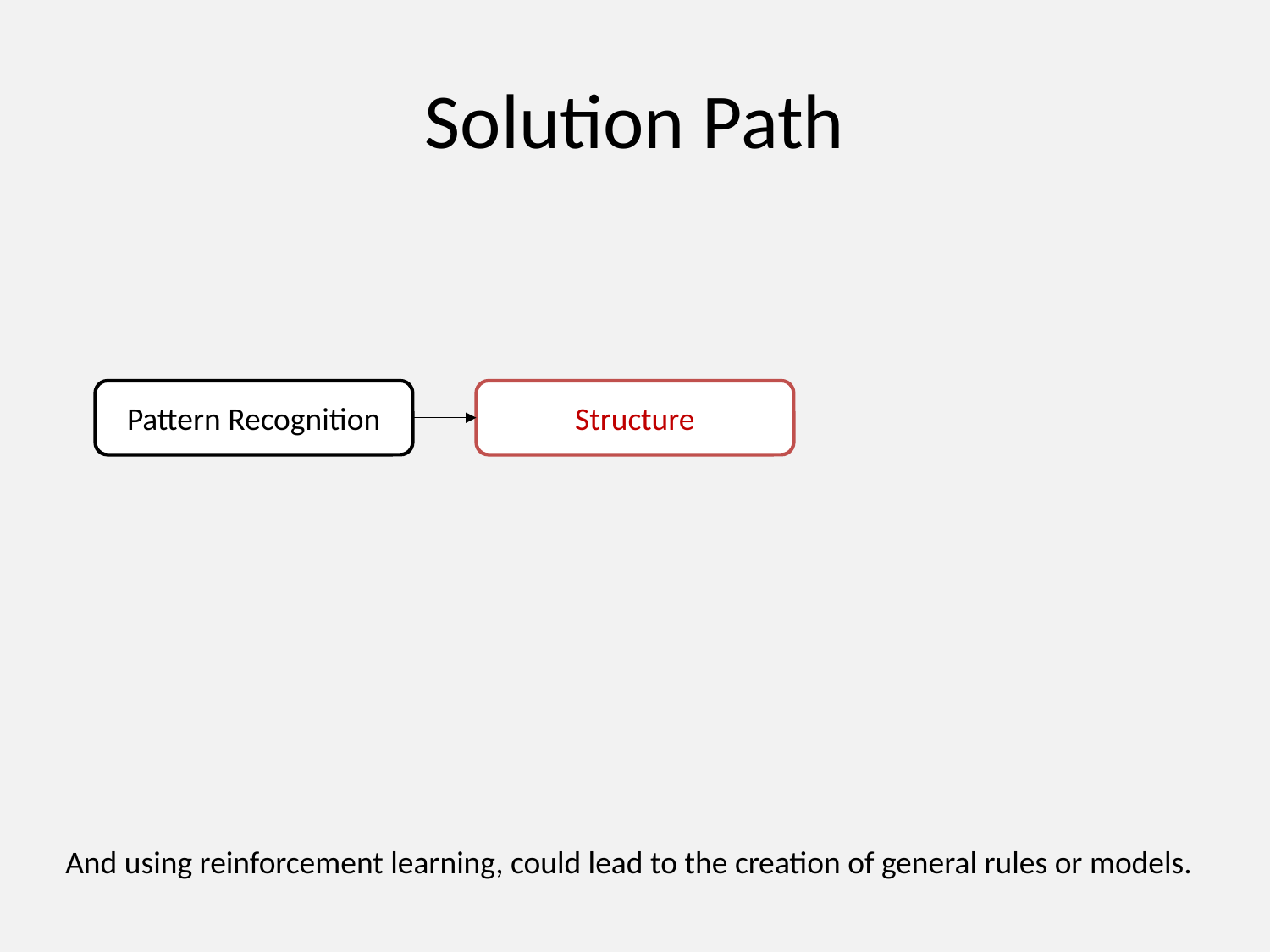

# Solution Path
Pattern Recognition
Structure
And using reinforcement learning, could lead to the creation of general rules or models.